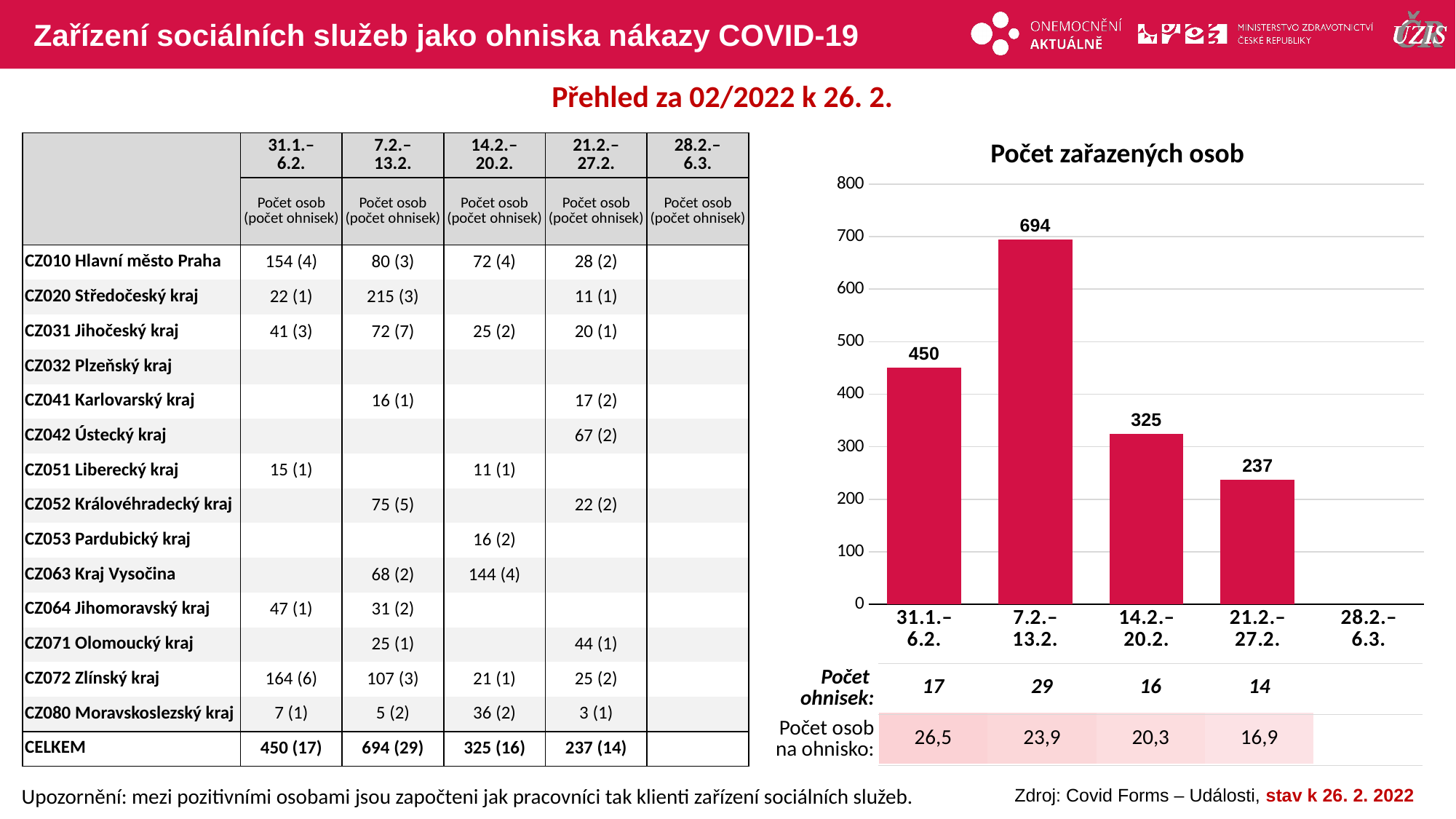

# Zařízení sociálních služeb jako ohniska nákazy COVID-19
Přehled za 02/2022 k 26. 2.
Počet zařazených osob
|  | 31.1.– 6.2. | 7.2.– 13.2. | 14.2.– 20.2. | 21.2.– 27.2. | 28.2.– 6.3. |
| --- | --- | --- | --- | --- | --- |
|  | Počet osob (počet ohnisek) | Počet osob (počet ohnisek) | Počet osob (počet ohnisek) | Počet osob (počet ohnisek) | Počet osob (počet ohnisek) |
| CZ010 Hlavní město Praha | 154 (4) | 80 (3) | 72 (4) | 28 (2) |  |
| CZ020 Středočeský kraj | 22 (1) | 215 (3) |  | 11 (1) |  |
| CZ031 Jihočeský kraj | 41 (3) | 72 (7) | 25 (2) | 20 (1) |  |
| CZ032 Plzeňský kraj |  |  |  |  |  |
| CZ041 Karlovarský kraj |  | 16 (1) |  | 17 (2) |  |
| CZ042 Ústecký kraj |  |  |  | 67 (2) |  |
| CZ051 Liberecký kraj | 15 (1) |  | 11 (1) |  |  |
| CZ052 Královéhradecký kraj |  | 75 (5) |  | 22 (2) |  |
| CZ053 Pardubický kraj |  |  | 16 (2) |  |  |
| CZ063 Kraj Vysočina |  | 68 (2) | 144 (4) |  |  |
| CZ064 Jihomoravský kraj | 47 (1) | 31 (2) |  |  |  |
| CZ071 Olomoucký kraj |  | 25 (1) |  | 44 (1) |  |
| CZ072 Zlínský kraj | 164 (6) | 107 (3) | 21 (1) | 25 (2) |  |
| CZ080 Moravskoslezský kraj | 7 (1) | 5 (2) | 36 (2) | 3 (1) |  |
| CELKEM | 450 (17) | 694 (29) | 325 (16) | 237 (14) |  |

### Chart

| Category | osoby |
|---|---|
| 31.1.–
6.2. | 450.0 |
| 7.2.–
13.2. | 694.0 |
| 14.2.–
20.2. | 325.0 |
| 21.2.–
27.2. | 237.0 |
| 28.2.–
6.3. | None |
| 17 | 29 | 16 | 14 |  |
| --- | --- | --- | --- | --- |
| 26,5 | 23,9 | 20,3 | 16,9 |  |
| Počet ohnisek: |  |  |  |  |  |  |  |
| --- | --- | --- | --- | --- | --- | --- | --- |
| Počet osob na ohnisko: |  |  |  |  |  |  |  |
Upozornění: mezi pozitivními osobami jsou započteni jak pracovníci tak klienti zařízení sociálních služeb.
Zdroj: Covid Forms – Události, stav k 26. 2. 2022